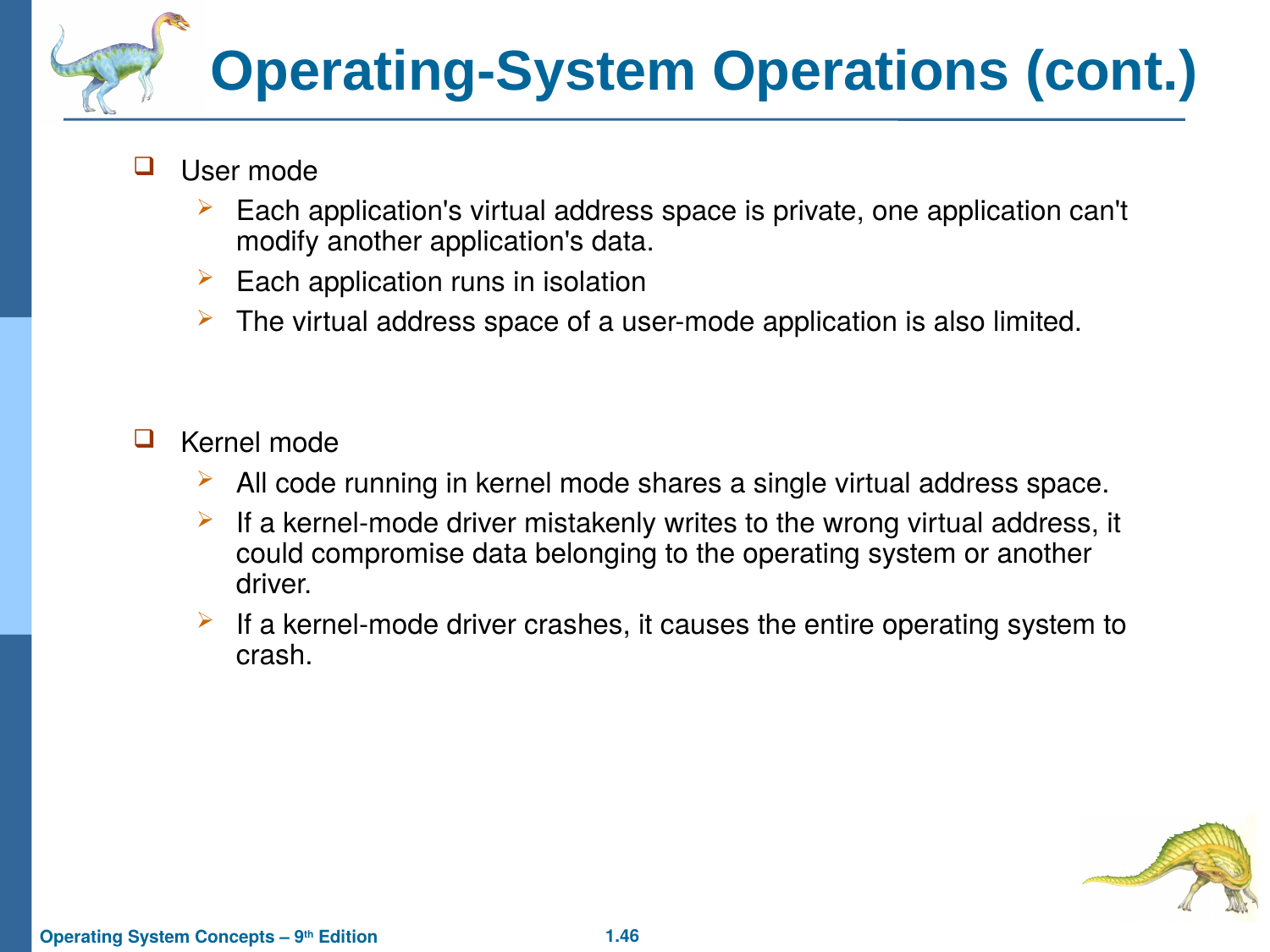

Operating-System Operations (cont.)
User mode
Each application's virtual address space is private, one application can't modify another application's data.
Each application runs in isolation
The virtual address space of a user-mode application is also limited.

Kernel mode
All code running in kernel mode shares a single virtual address space.
If a kernel-mode driver mistakenly writes to the wrong virtual address, it could compromise data belonging to the operating system or another driver.
If a kernel-mode driver crashes, it causes the entire operating system to crash.